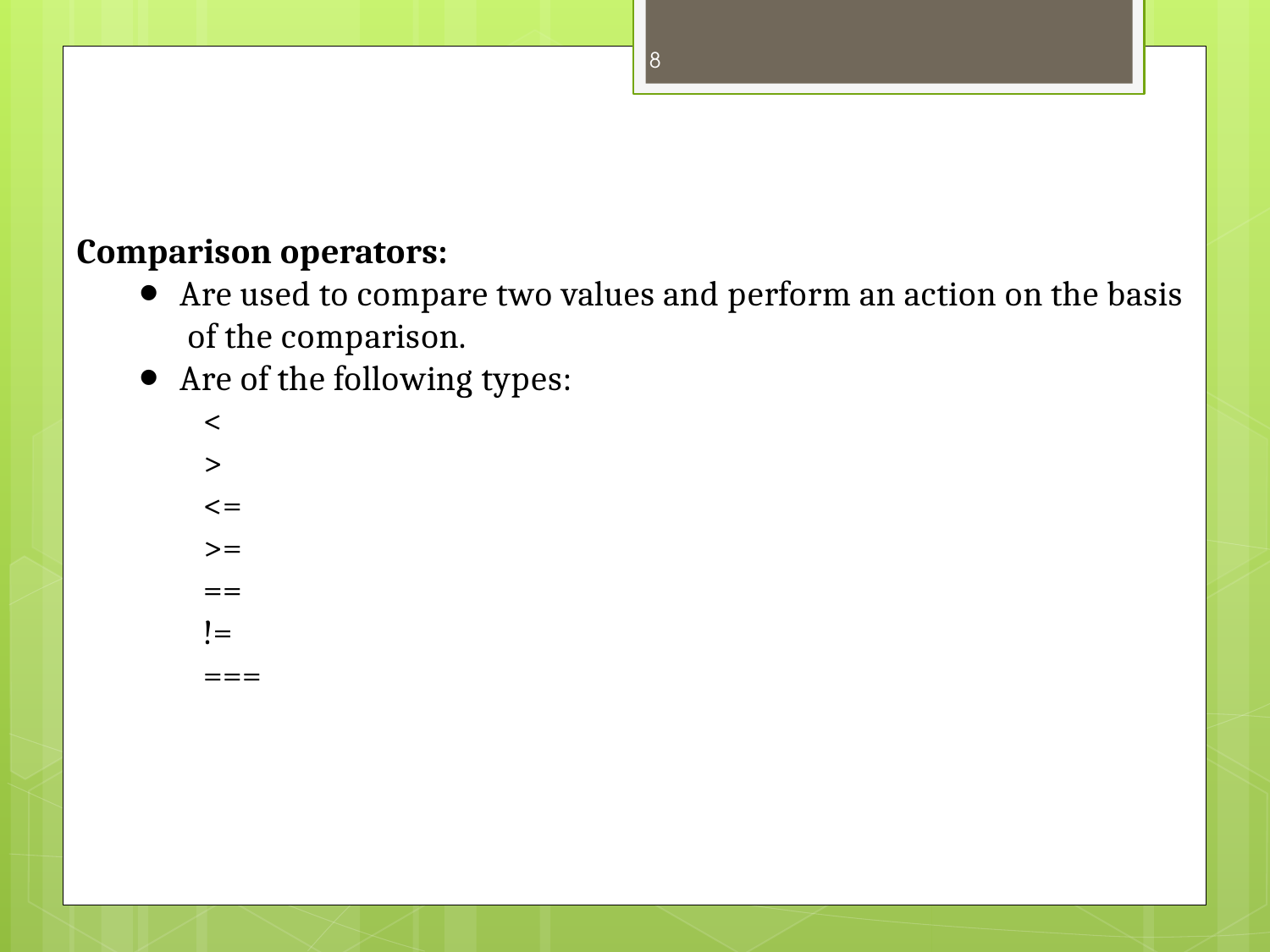

8
Comparison operators:
Are used to compare two values and perform an action on the basis  of the comparison.
Are of the following types:
<
>
<=
>=
==
!=
===